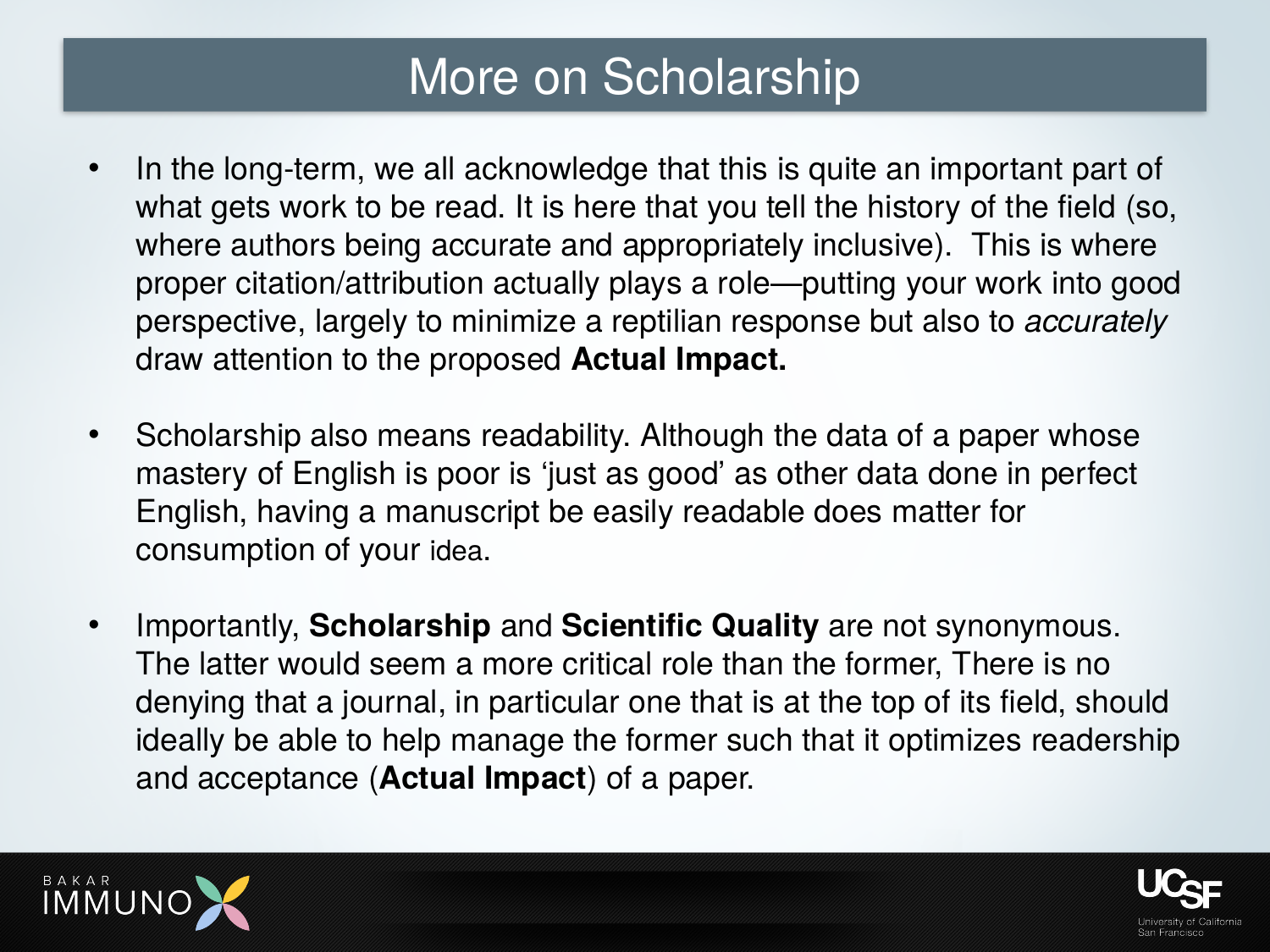

# More on Scholarship
In the long-term, we all acknowledge that this is quite an important part of what gets work to be read. It is here that you tell the history of the field (so, where authors being accurate and appropriately inclusive).  This is where proper citation/attribution actually plays a role—putting your work into good perspective, largely to minimize a reptilian response but also to accurately draw attention to the proposed Actual Impact.

Scholarship also means readability. Although the data of a paper whose mastery of English is poor is ‘just as good’ as other data done in perfect English, having a manuscript be easily readable does matter for consumption of your idea.

Importantly, Scholarship and Scientific Quality are not synonymous.  The latter would seem a more critical role than the former, There is no denying that a journal, in particular one that is at the top of its field, should ideally be able to help manage the former such that it optimizes readership and acceptance (Actual Impact) of a paper.